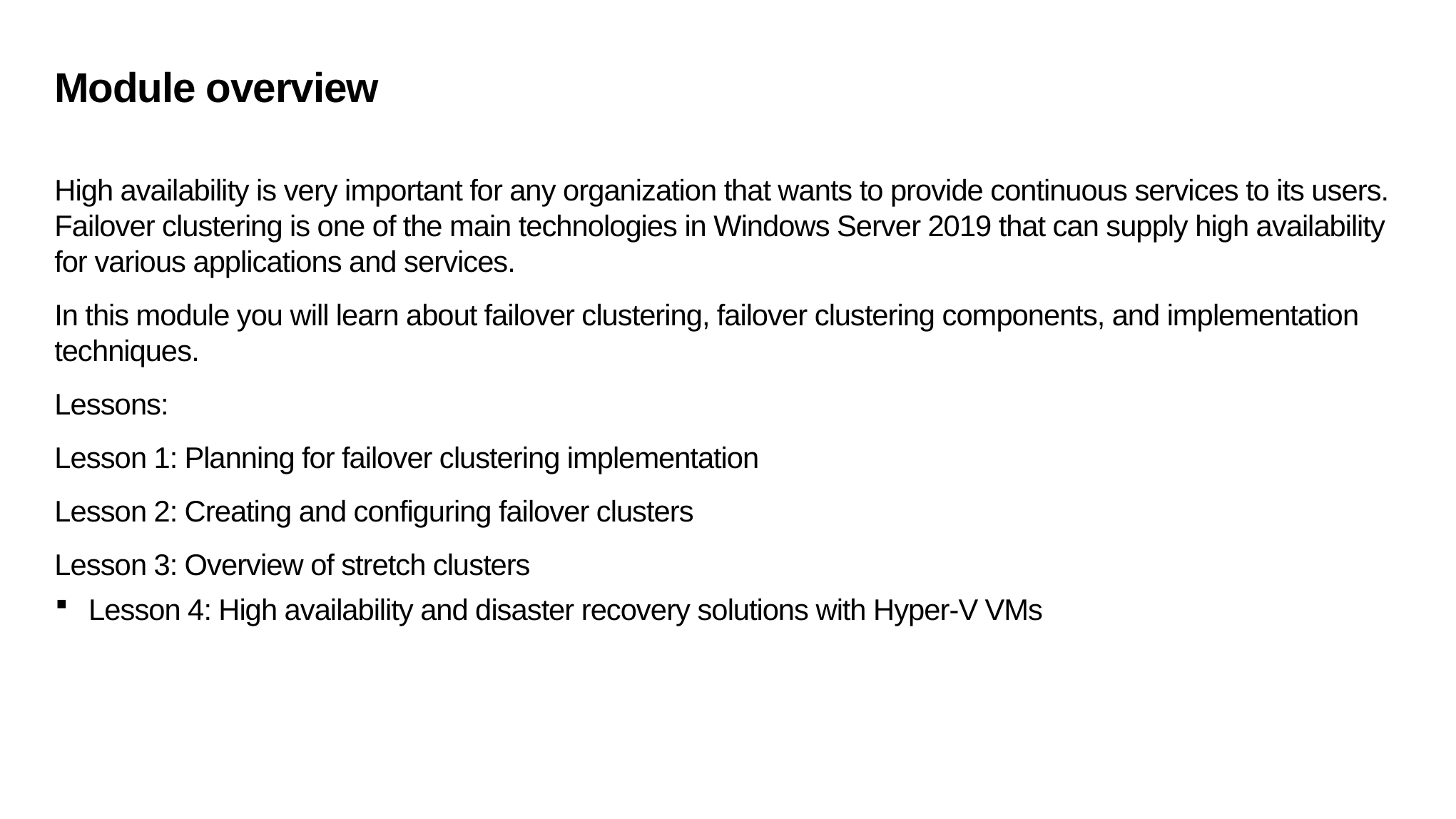

# Module overview
High availability is very important for any organization that wants to provide continuous services to its users. Failover clustering is one of the main technologies in Windows Server 2019 that can supply high availability for various applications and services.
In this module you will learn about failover clustering, failover clustering components, and implementation techniques.
Lessons:
Lesson 1: Planning for failover clustering implementation
Lesson 2: Creating and configuring failover clusters
Lesson 3: Overview of stretch clusters
Lesson 4: High availability and disaster recovery solutions with Hyper-V VMs